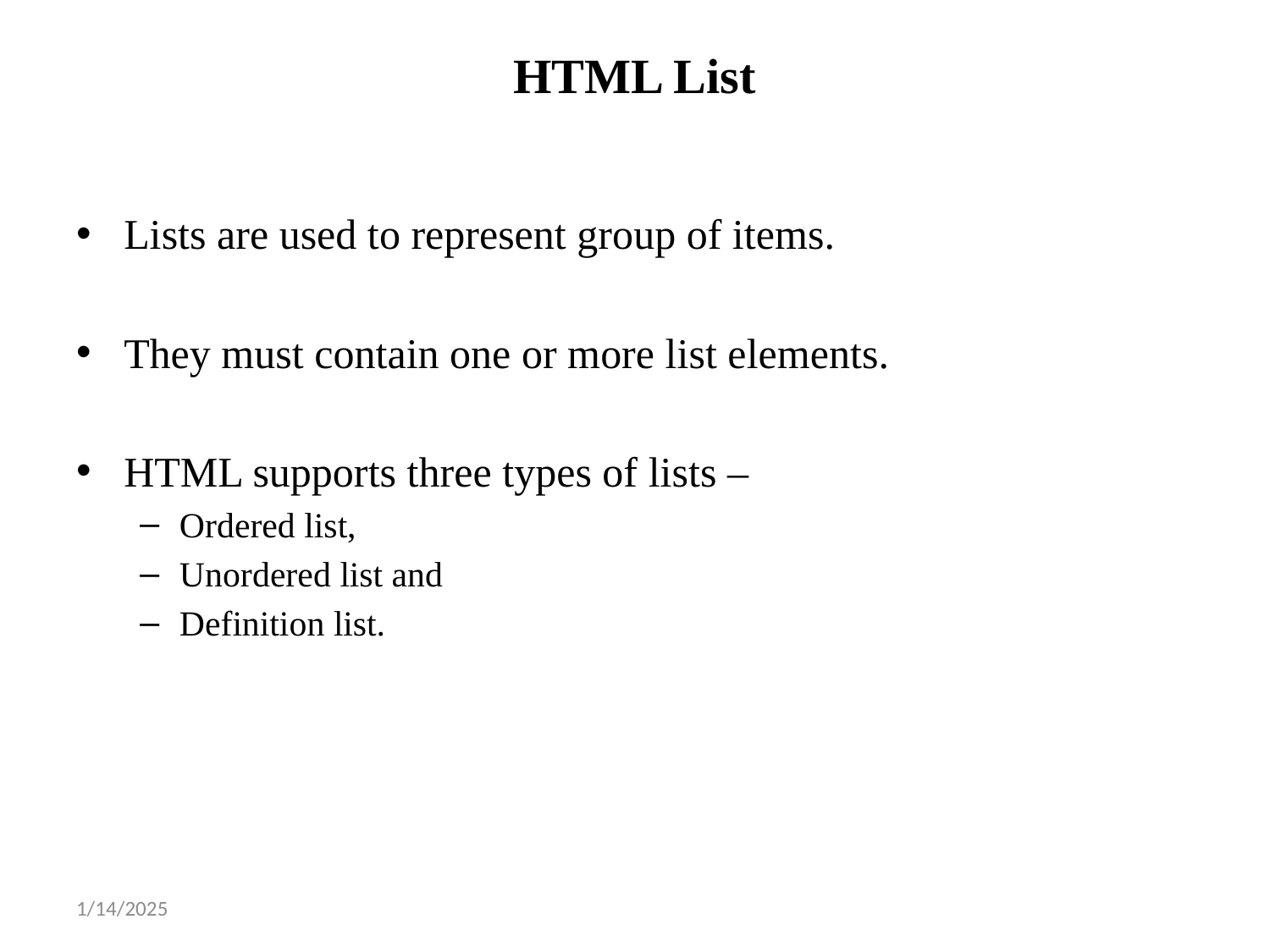

Output:
# HTML List
Lists are used to represent group of items.

They must contain one or more list elements.

HTML supports three types of lists –
Ordered list,
Unordered list and
Definition list.
1/14/2025